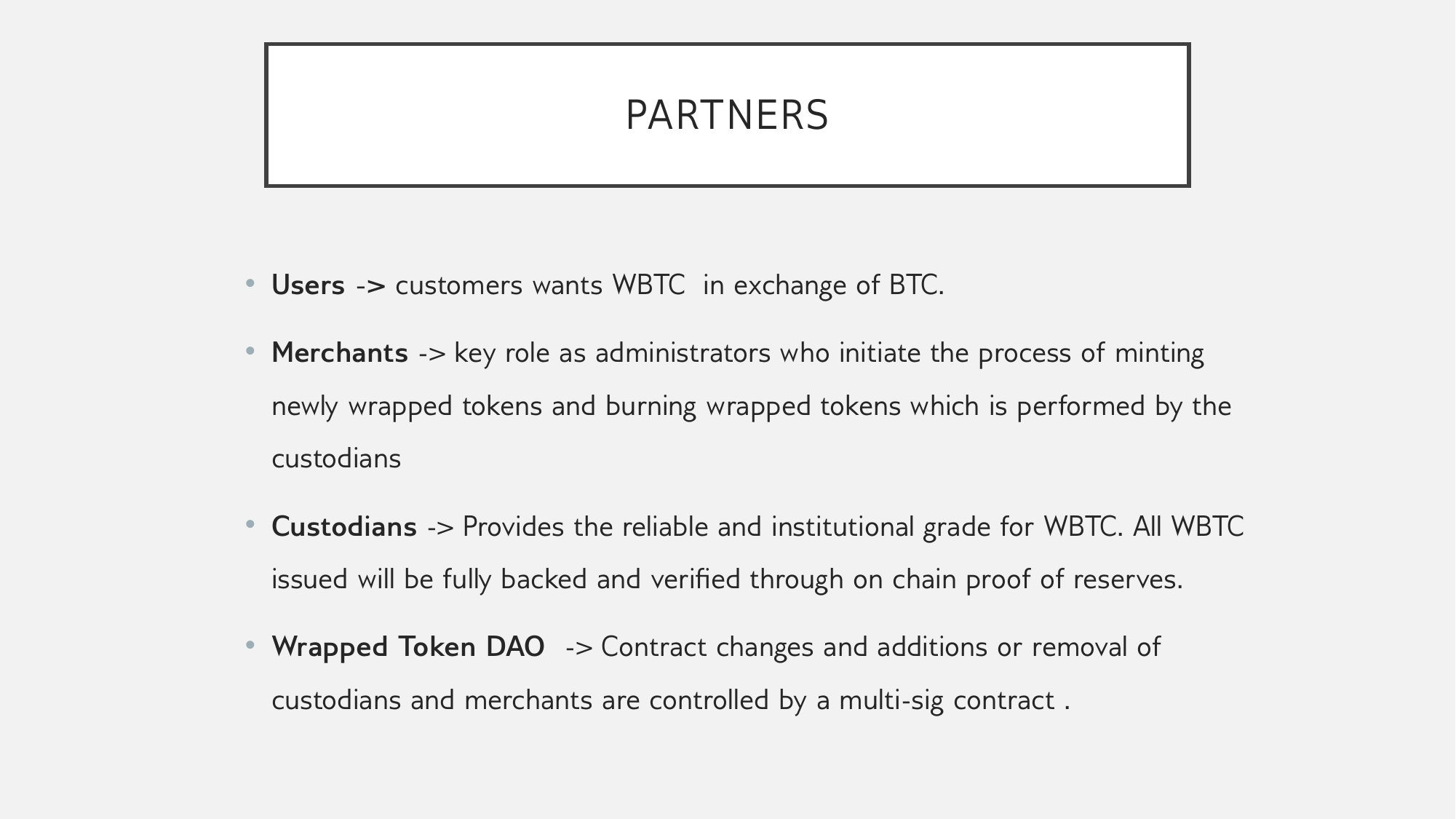

# partners
Users -> customers wants WBTC  in exchange of BTC.
Merchants -> key role as administrators who initiate the process of minting newly wrapped tokens and burning wrapped tokens which is performed by the custodians
Custodians -> Provides the reliable and institutional grade for WBTC. All WBTC issued will be fully backed and verified through on chain proof of reserves.
Wrapped Token DAO  -> Contract changes and additions or removal of custodians and merchants are controlled by a multi-sig contract .